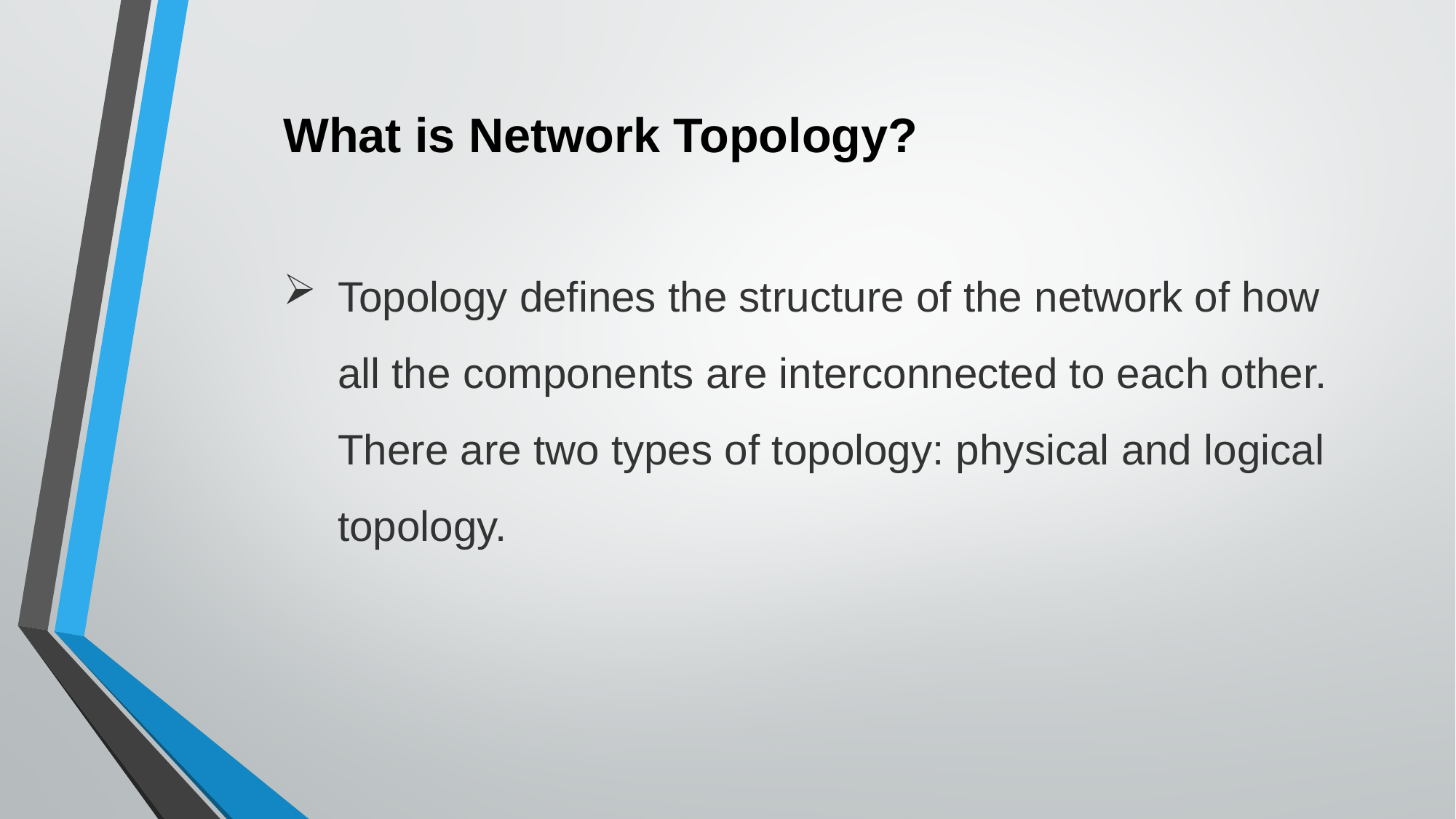

What is Network Topology?
Topology defines the structure of the network of how all the components are interconnected to each other. There are two types of topology: physical and logical topology.